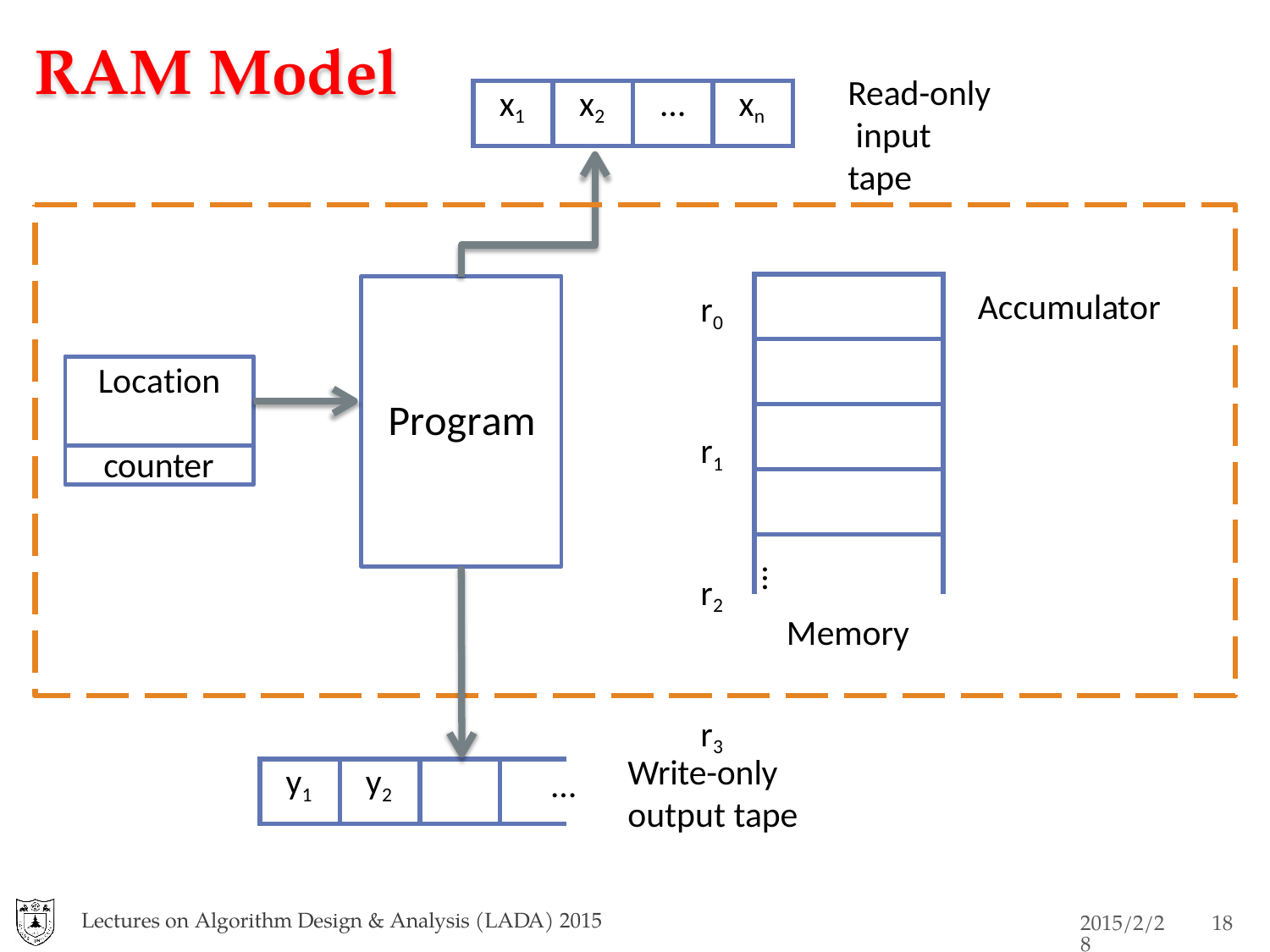

# RAM Model
Read-only  input tape
| x1 | x2 | … | xn |
| --- | --- | --- | --- |

r0  r1  r2  r3
|  |
| --- |
|  |
|  |
|  |
| … |

Accumulator

Location  counter

Program

Memory

Write-only  output tape
| y1 | y2 |  |  |
| --- | --- | --- | --- |
…

Lectures on Algorithm Design & Analysis (LADA) 2015
2015/2/28
18